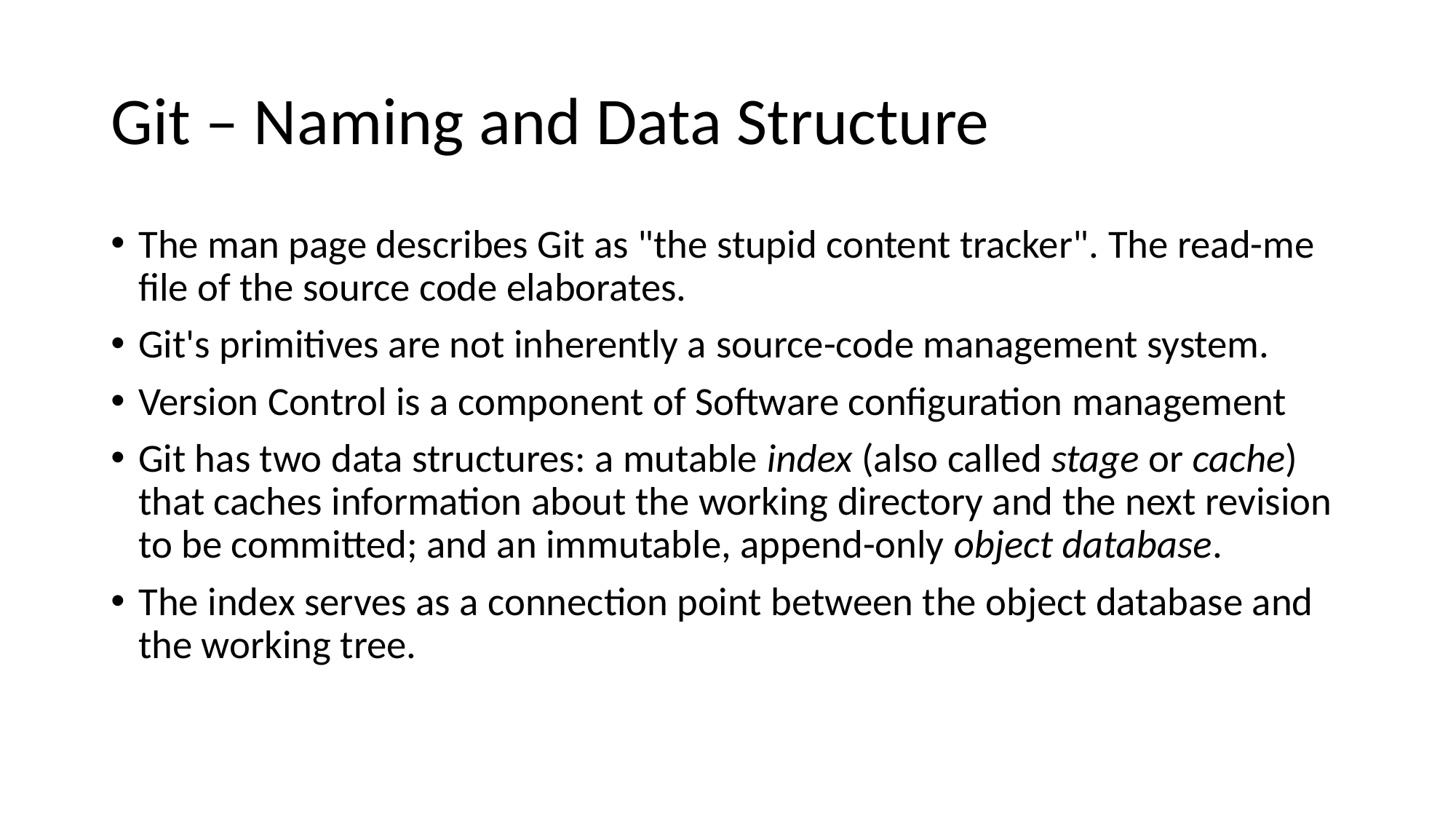

# Git – Naming and Data Structure
The man page describes Git as "the stupid content tracker". The read-me file of the source code elaborates.
Git's primitives are not inherently a source-code management system.
Version Control is a component of Software configuration management
Git has two data structures: a mutable index (also called stage or cache) that caches information about the working directory and the next revision to be committed; and an immutable, append-only object database.
The index serves as a connection point between the object database and the working tree.